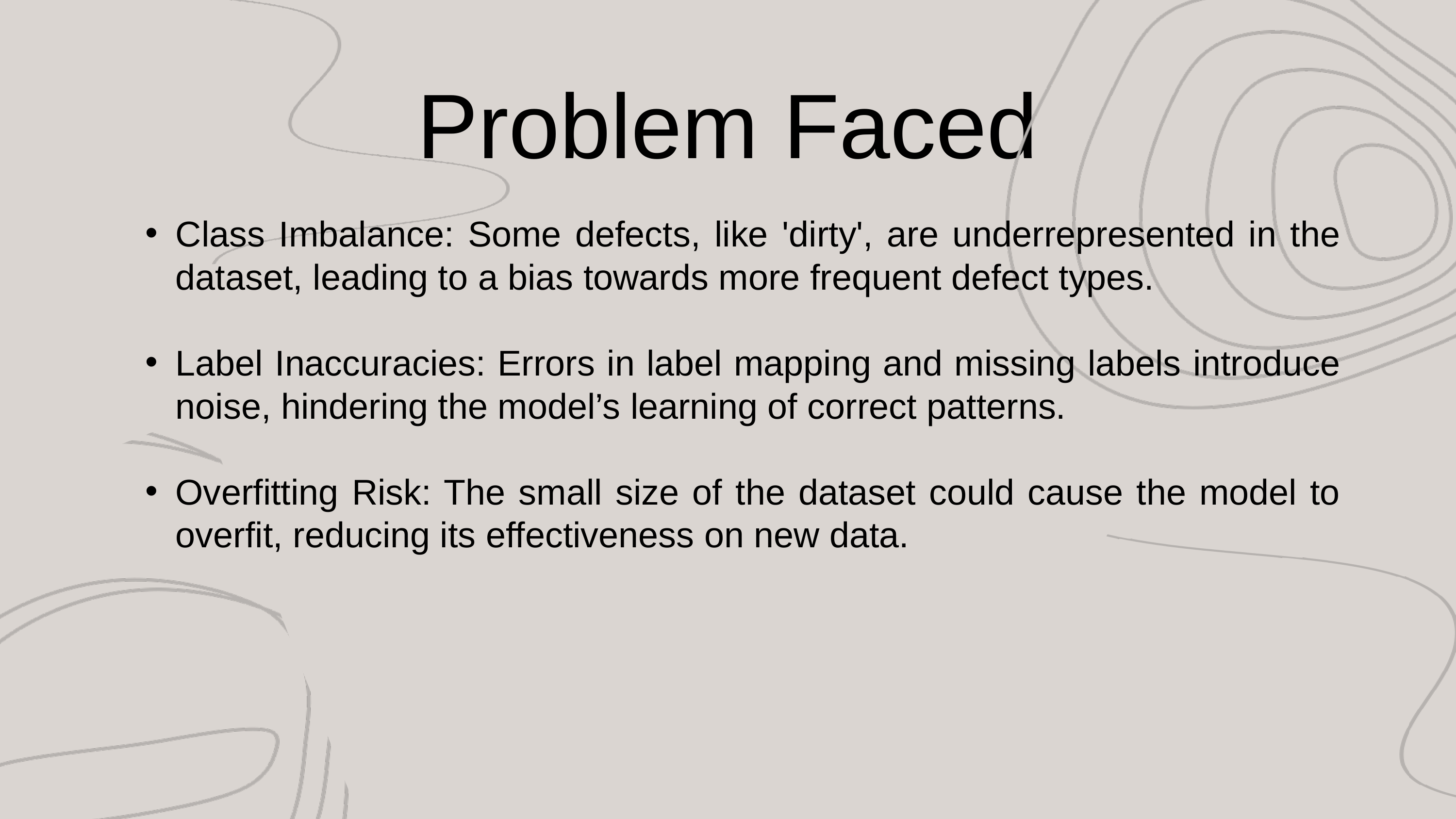

Problem Faced
Class Imbalance: Some defects, like 'dirty', are underrepresented in the dataset, leading to a bias towards more frequent defect types.

Label Inaccuracies: Errors in label mapping and missing labels introduce noise, hindering the model’s learning of correct patterns.

Overfitting Risk: The small size of the dataset could cause the model to overfit, reducing its effectiveness on new data.